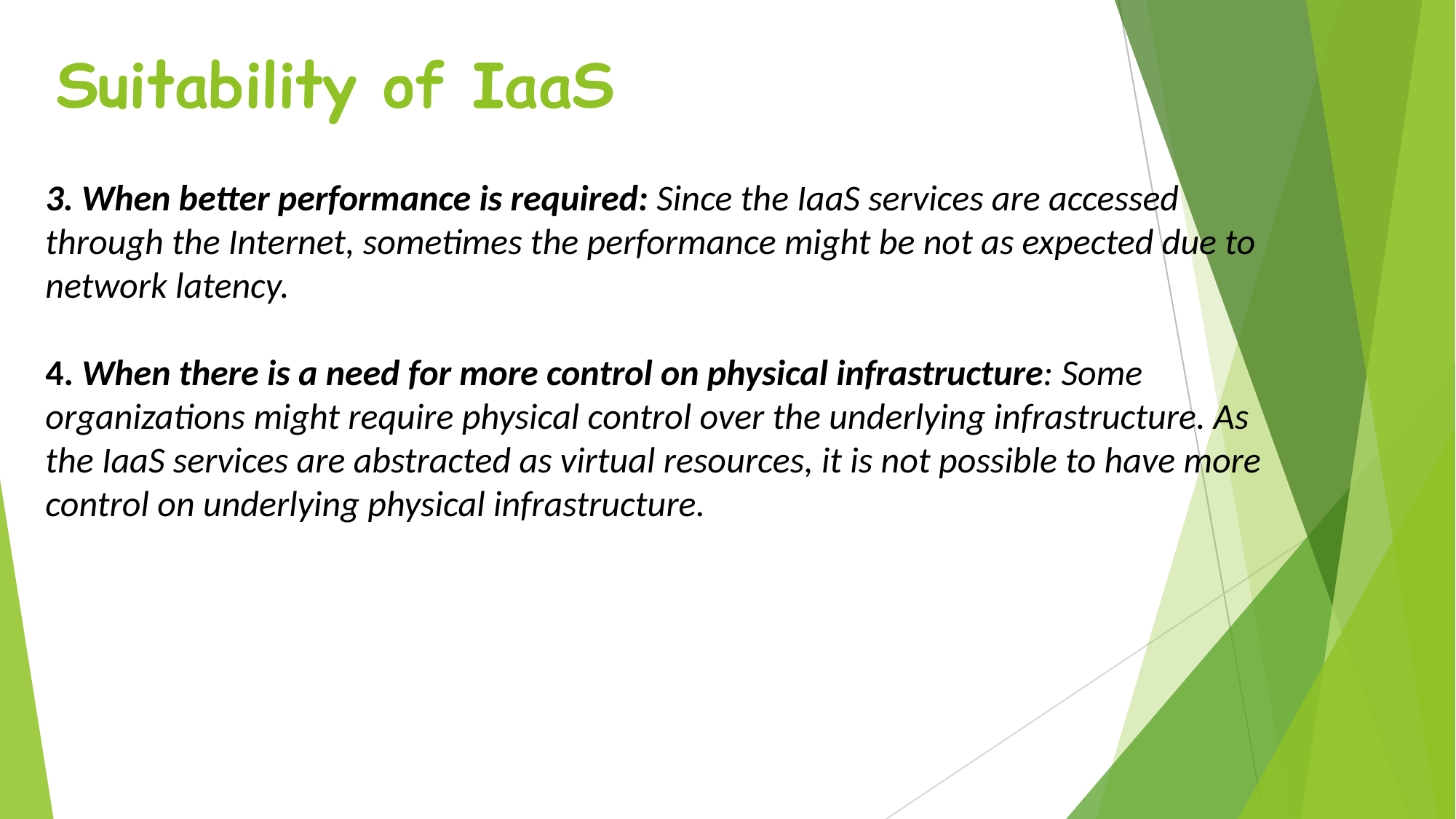

# Suitability of IaaS
3. When better performance is required: Since the IaaS services are accessed through the Internet, sometimes the performance might be not as expected due to network latency.

4. When there is a need for more control on physical infrastructure: Some organizations might require physical control over the underlying infrastructure. As the IaaS services are abstracted as virtual resources, it is not possible to have more control on underlying physical infrastructure.